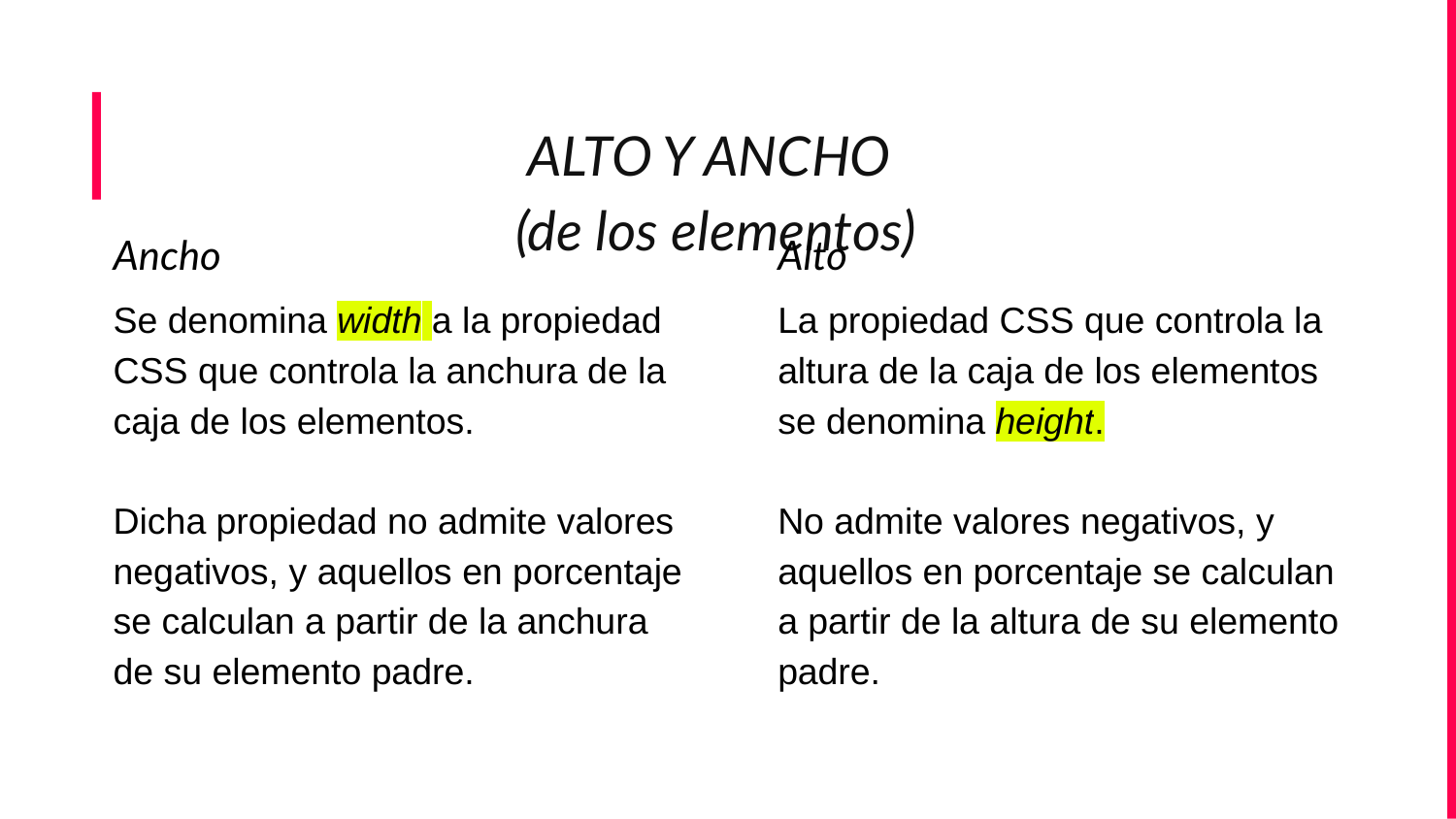

ALTO Y ANCHO
(de los elementos)
Ancho
Se denomina width a la propiedad CSS que controla la anchura de la caja de los elementos.

Dicha propiedad no admite valores negativos, y aquellos en porcentaje se calculan a partir de la anchura de su elemento padre.

Alto
La propiedad CSS que controla la altura de la caja de los elementos se denomina height.

No admite valores negativos, y aquellos en porcentaje se calculan a partir de la altura de su elemento padre.